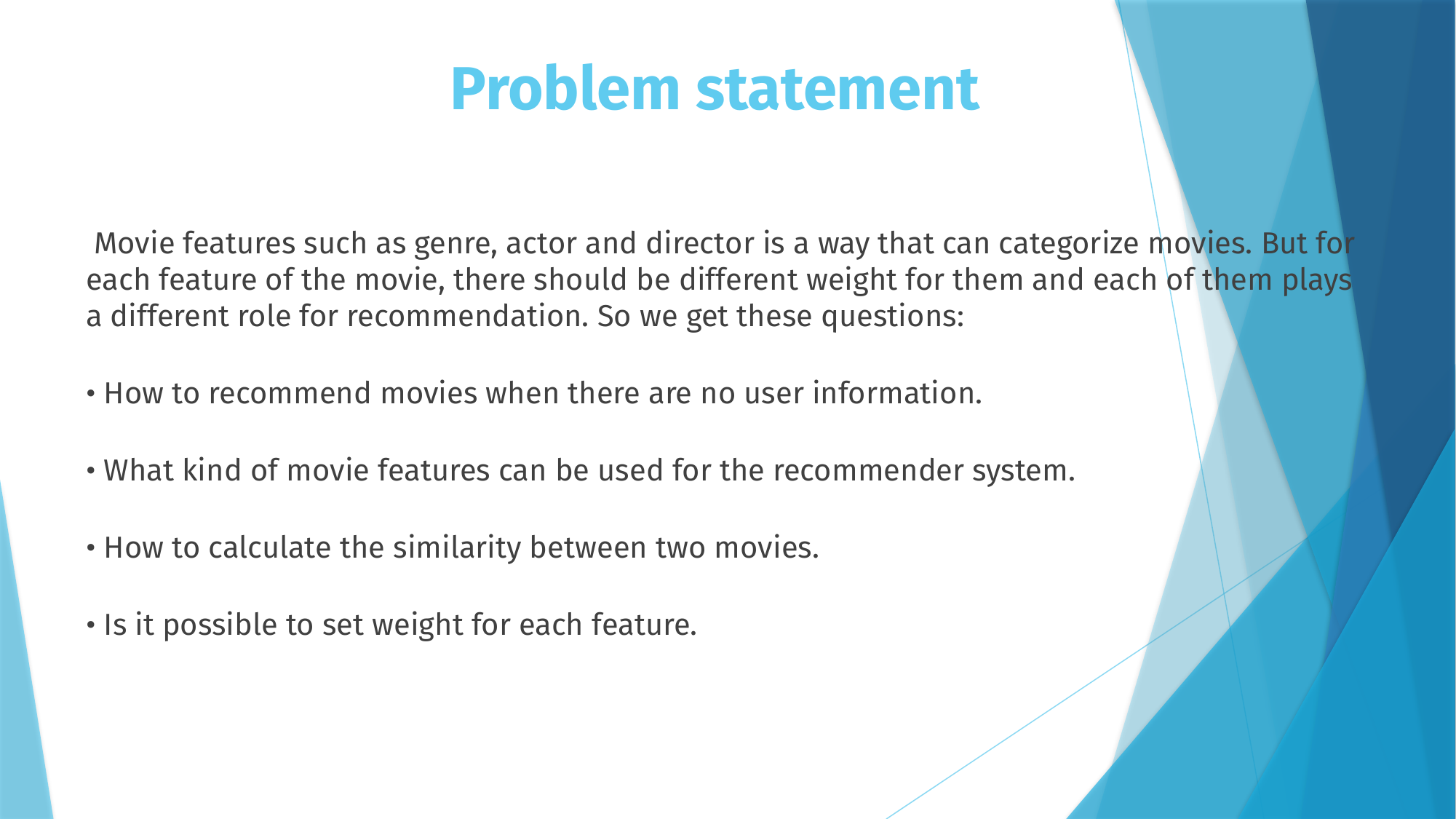

# Problem statement
 Movie features such as genre, actor and director is a way that can categorize movies. But for each feature of the movie, there should be different weight for them and each of them plays a different role for recommendation. So we get these questions:
• How to recommend movies when there are no user information.
• What kind of movie features can be used for the recommender system.
• How to calculate the similarity between two movies.
• Is it possible to set weight for each feature.